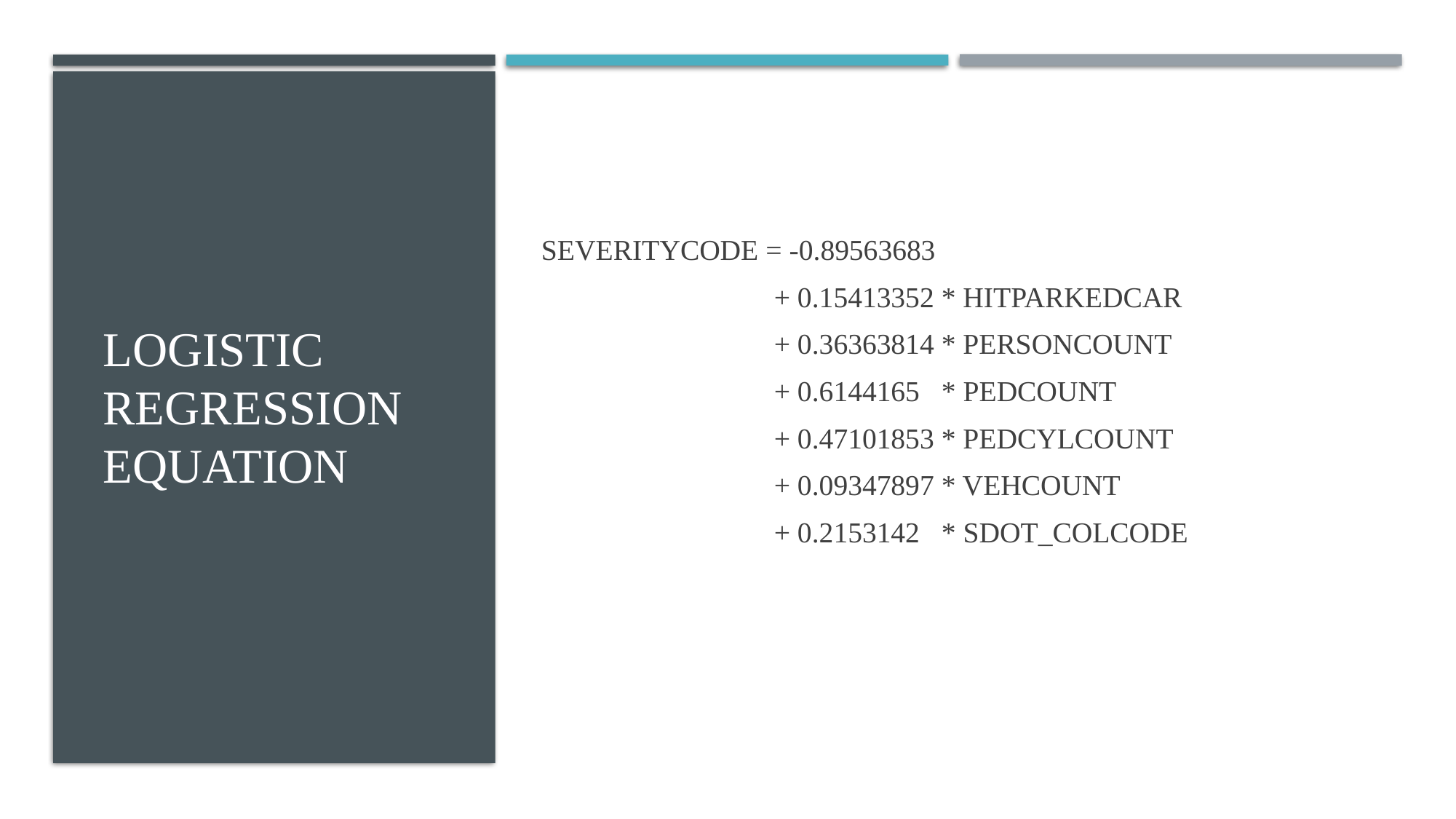

# Logistic Regression Equation
SEVERITYCODE = -0.89563683
                                + 0.15413352 * HITPARKEDCAR
                                + 0.36363814 * PERSONCOUNT
                                + 0.6144165   * PEDCOUNT
                                + 0.47101853 * PEDCYLCOUNT
                                + 0.09347897 * VEHCOUNT
                                + 0.2153142   * SDOT_COLCODE